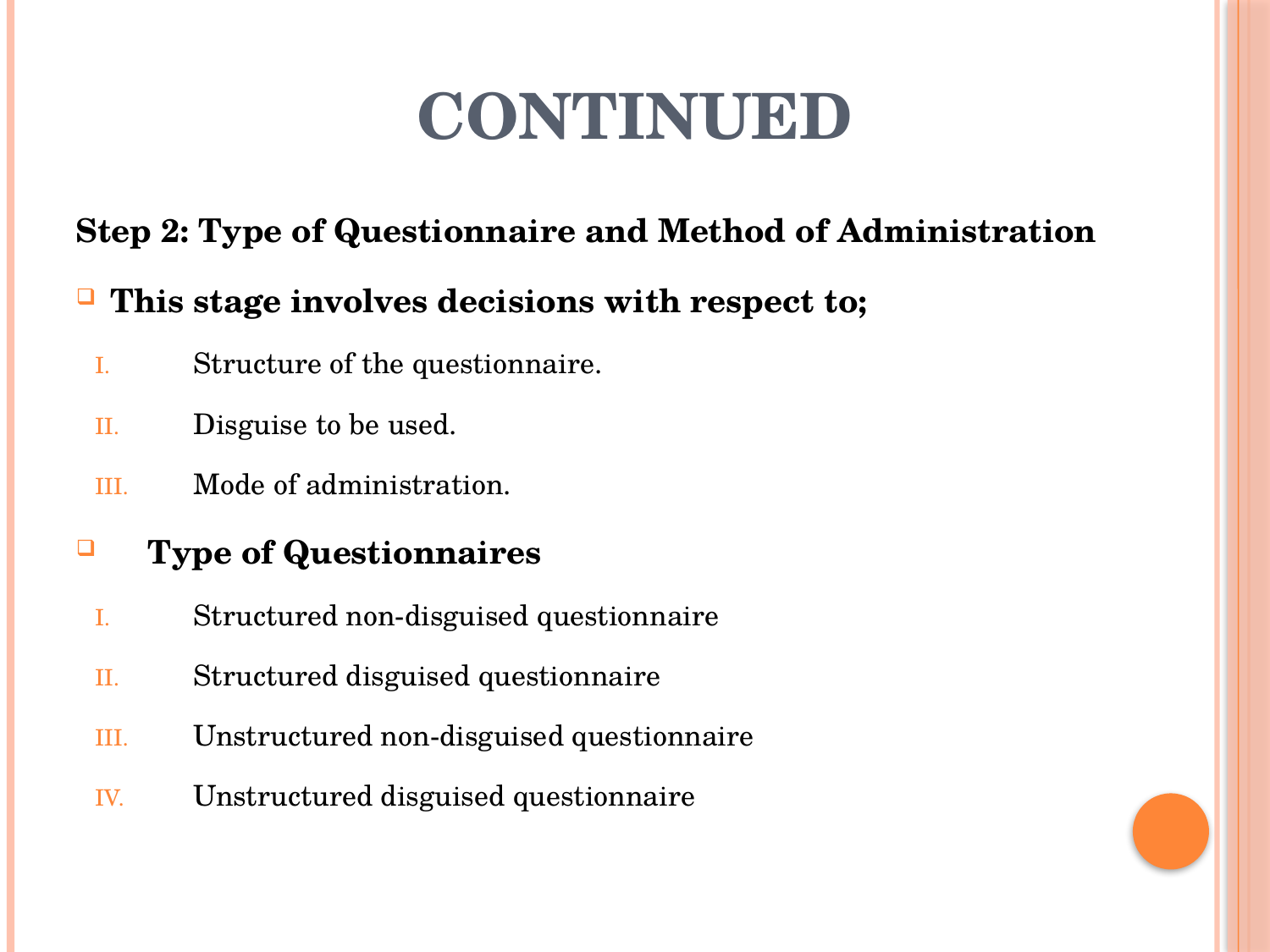

# Continued
Step 2: Type of Questionnaire and Method of Administration
This stage involves decisions with respect to;
Structure of the questionnaire.
Disguise to be used.
Mode of administration.
Type of Questionnaires
Structured non-disguised questionnaire
Structured disguised questionnaire
Unstructured non-disguised questionnaire
Unstructured disguised questionnaire